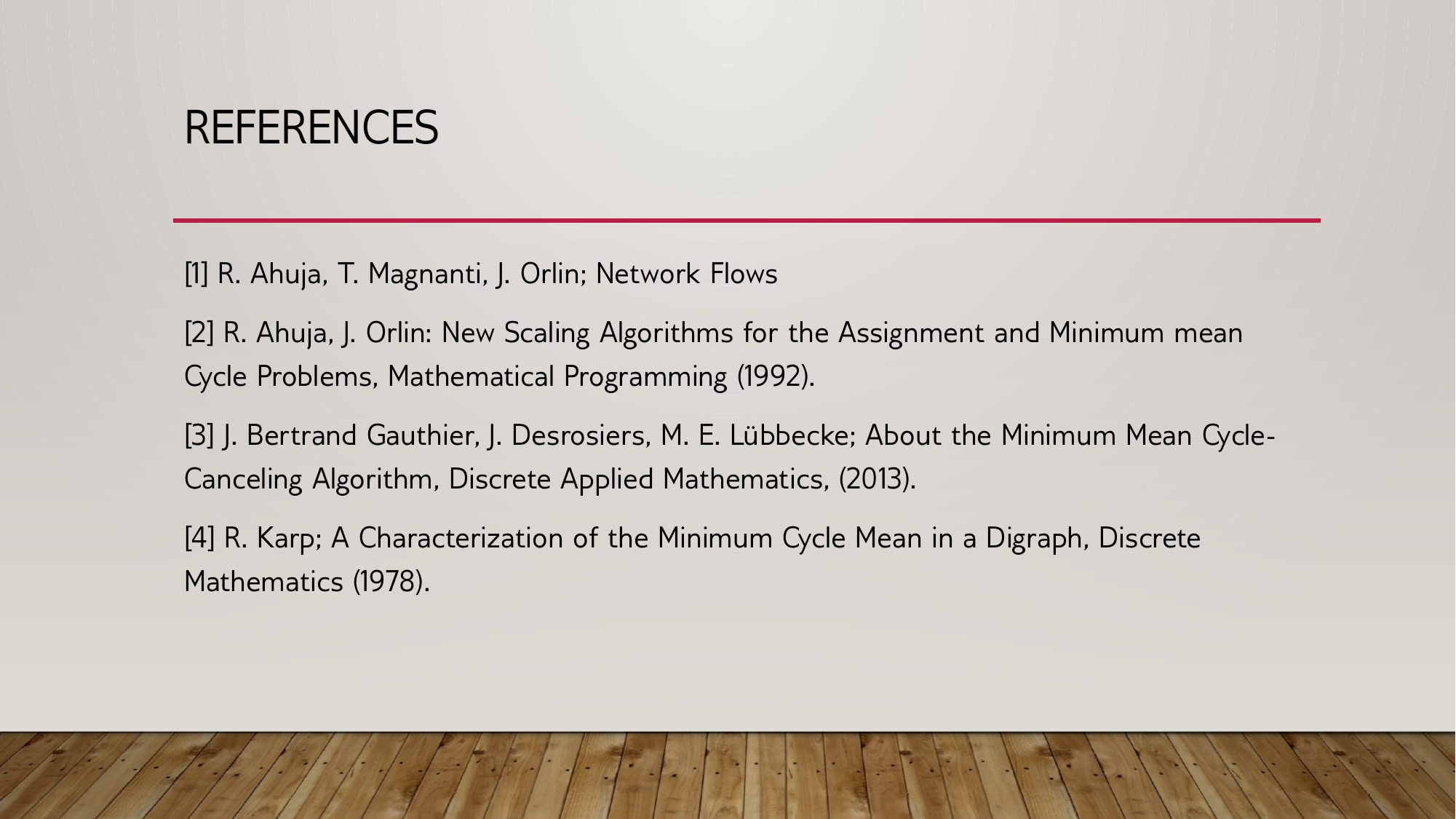

# References
[1] R. Ahuja, T. Magnanti, J. Orlin; Network Flows
[2] R. Ahuja, J. Orlin: New Scaling Algorithms for the Assignment and Minimum mean Cycle Problems, Mathematical Programming (1992).
[3] J. Bertrand Gauthier, J. Desrosiers, M. E. Lübbecke; About the Minimum Mean Cycle-Canceling Algorithm, Discrete Applied Mathematics, (2013).
[4] R. Karp; A Characterization of the Minimum Cycle Mean in a Digraph, Discrete Mathematics (1978).